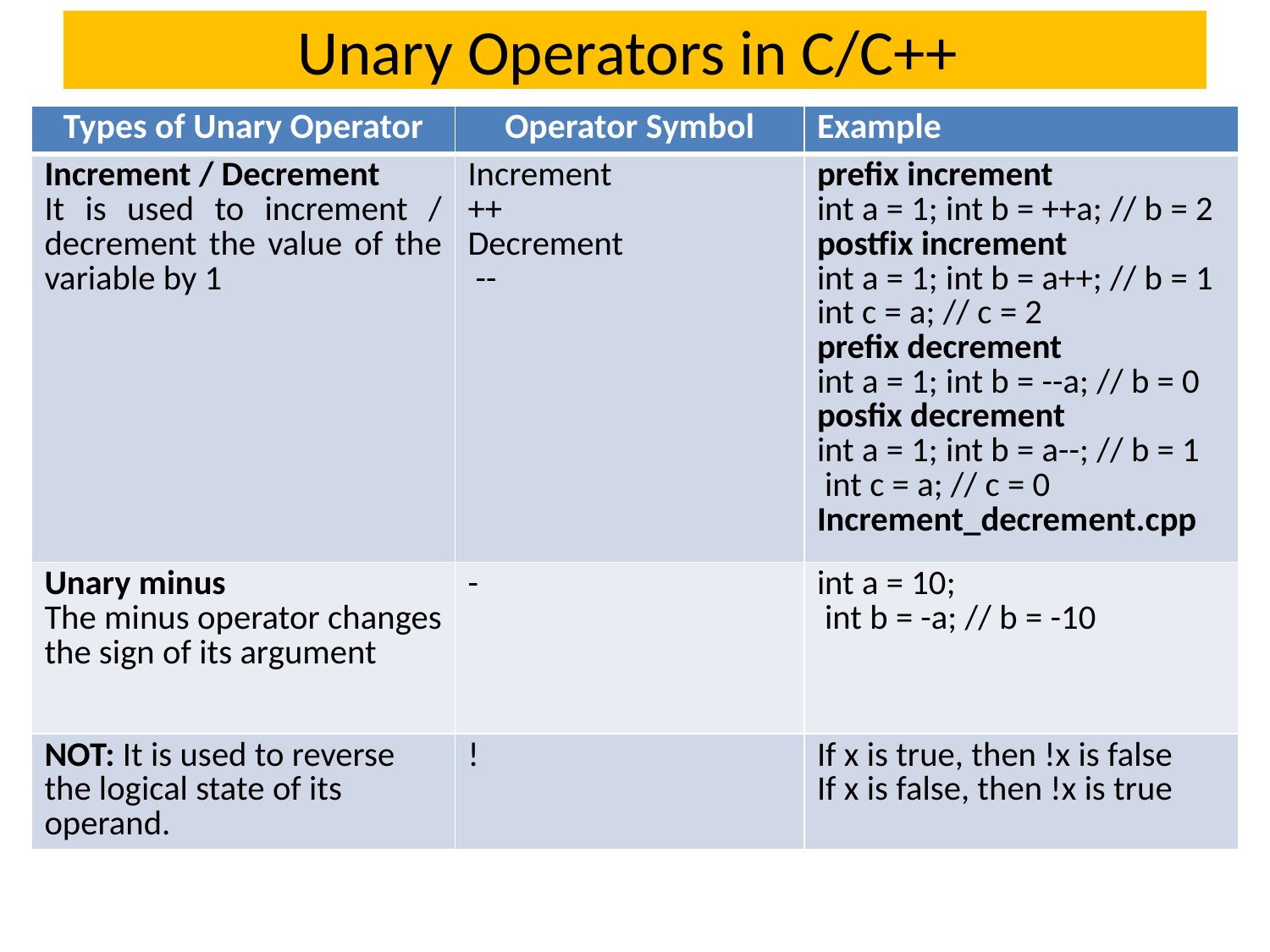

# Unary Operators in C/C++

| Types of Unary Operator | Operator Symbol | Example |
| --- | --- | --- |
| Increment / Decrement It is used to increment / decrement the value of the variable by 1 | Increment ++ Decrement -- | prefix increment int a = 1; int b = ++a; // b = 2 postfix increment int a = 1; int b = a++; // b = 1 int c = a; // c = 2 prefix decrement int a = 1; int b = --a; // b = 0 posfix decrement int a = 1; int b = a--; // b = 1 int c = a; // c = 0 Increment\_decrement.cpp |
| Unary minus The minus operator changes the sign of its argument | - | int a = 10; int b = -a; // b = -10 |
| NOT: It is used to reverse the logical state of its operand. | ! | If x is true, then !x is false If x is false, then !x is true |